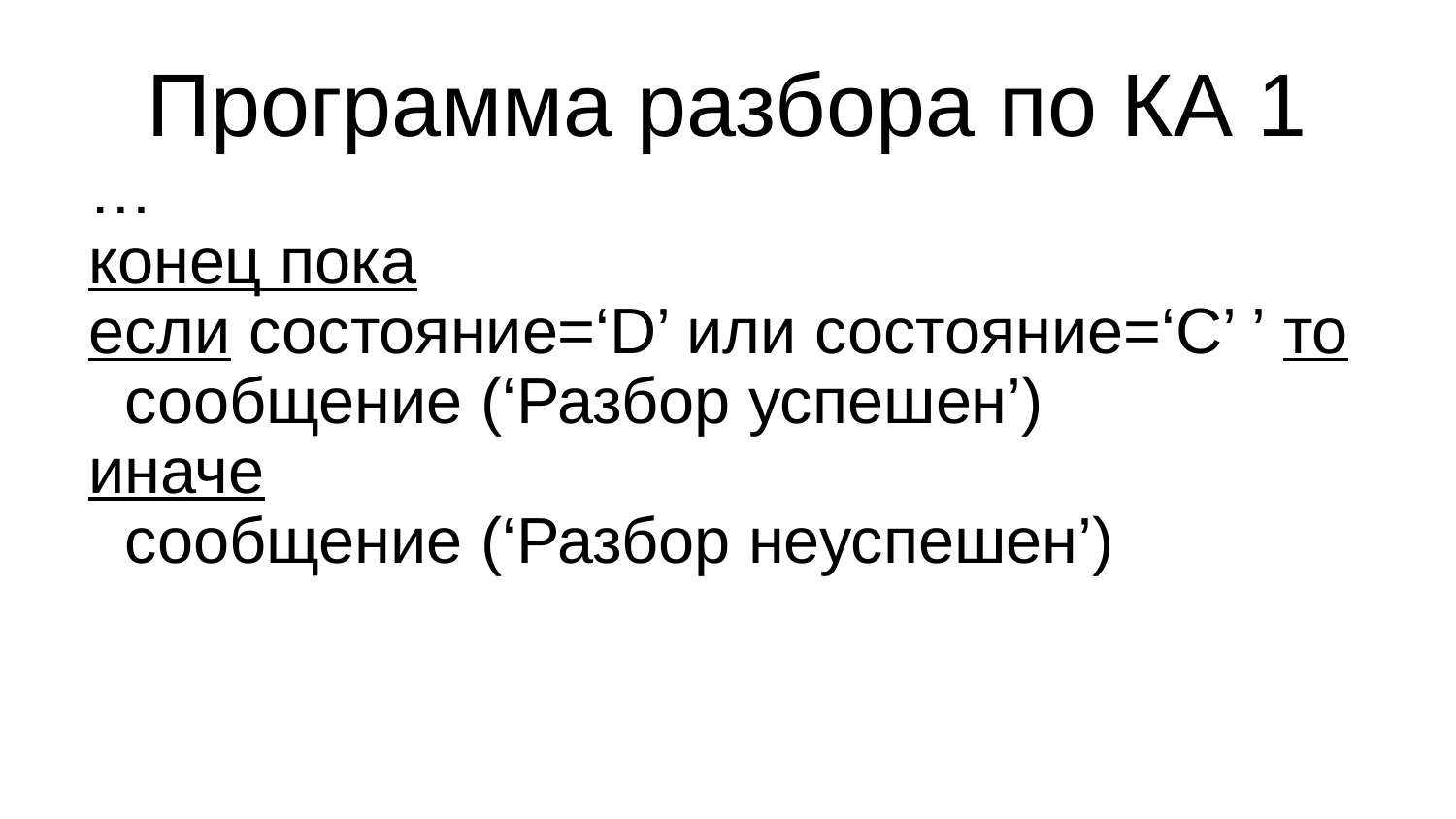

Программа разбора по КА 1
…
конец пока
если состояние=‘D’ или состояние=‘C’ ’ то
  сообщение (‘Разбор успешен’)
иначе
  сообщение (‘Разбор неуспешен’)